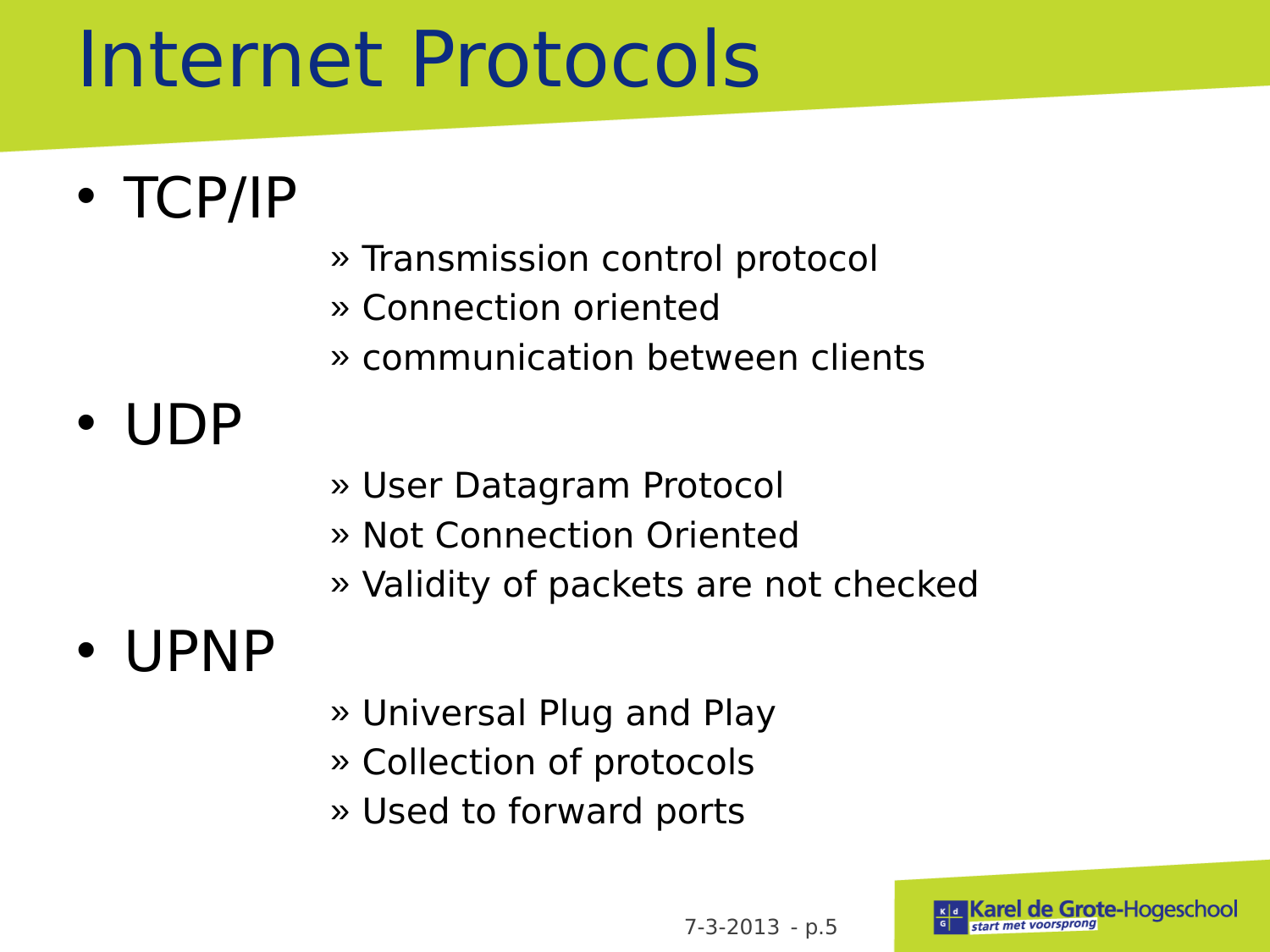

# Internet Protocols
TCP/IP
Transmission control protocol
Connection oriented
communication between clients
UDP
User Datagram Protocol
Not Connection Oriented
Validity of packets are not checked
UPNP
Universal Plug and Play
Collection of protocols
Used to forward ports

7-3-2013
- p.5